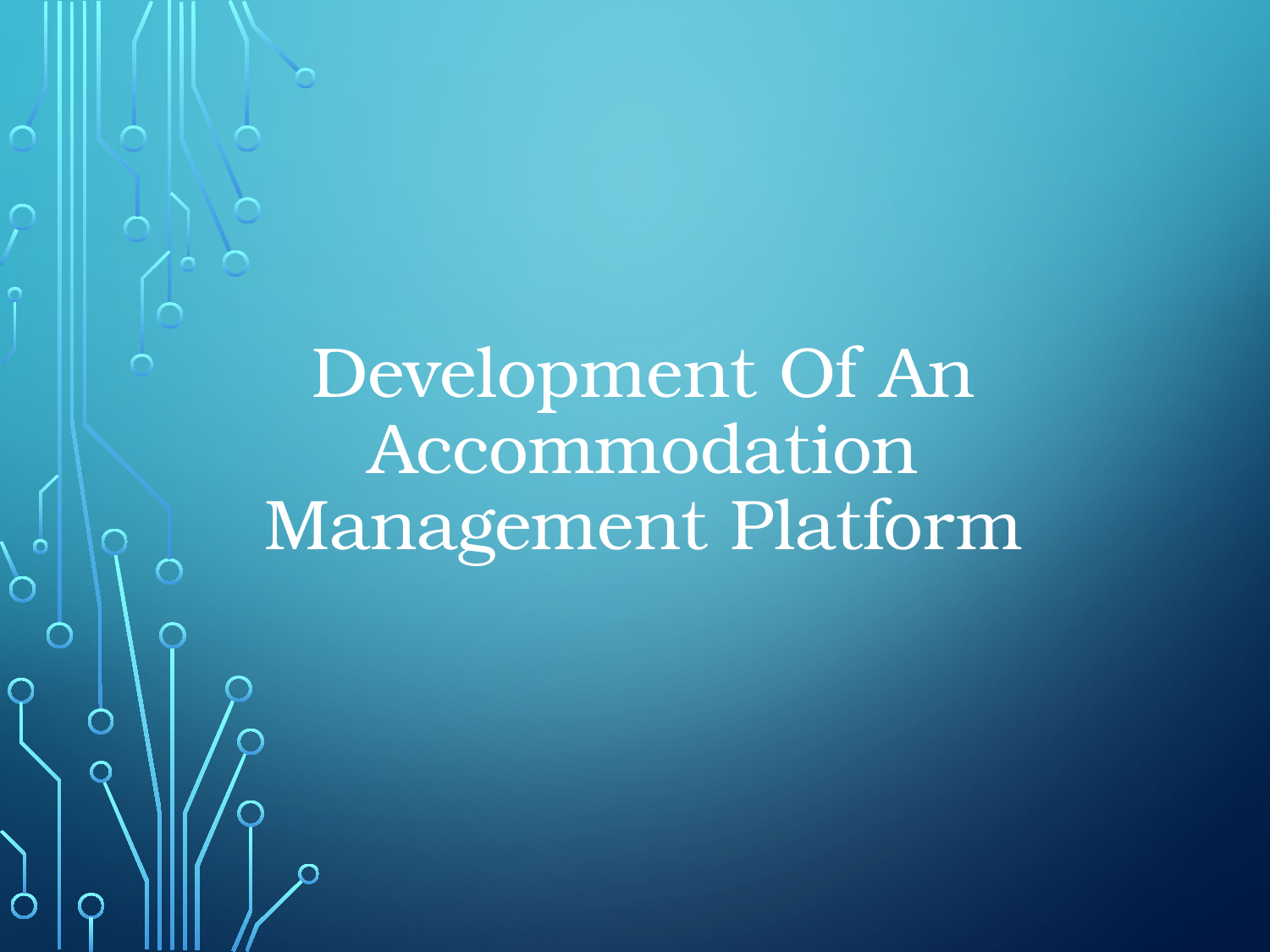

# Development Of An Accommodation Management Platform